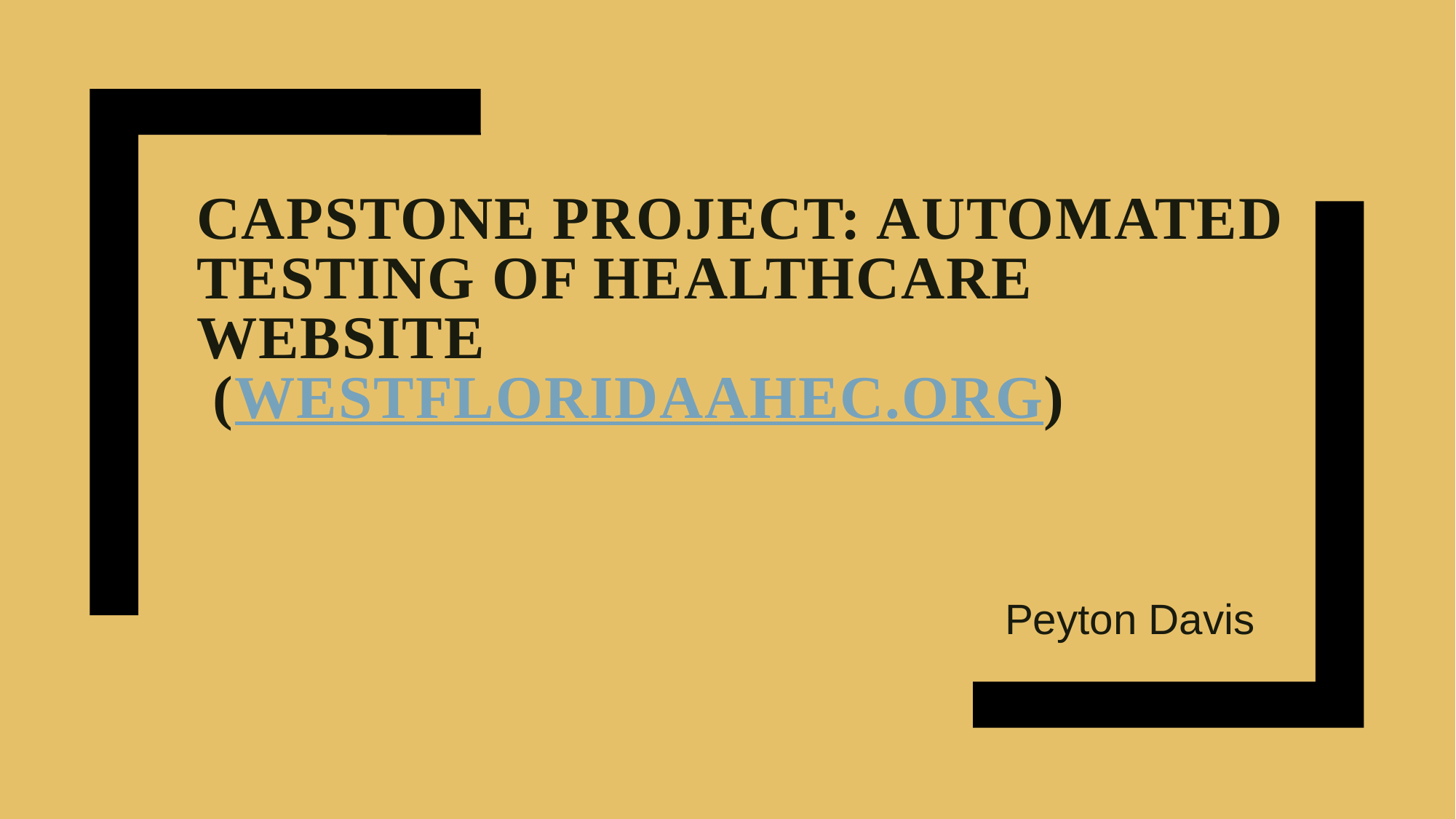

# Capstone Project: Automated Testing of Healthcare Website (westfloridaahec.org)
Peyton Davis